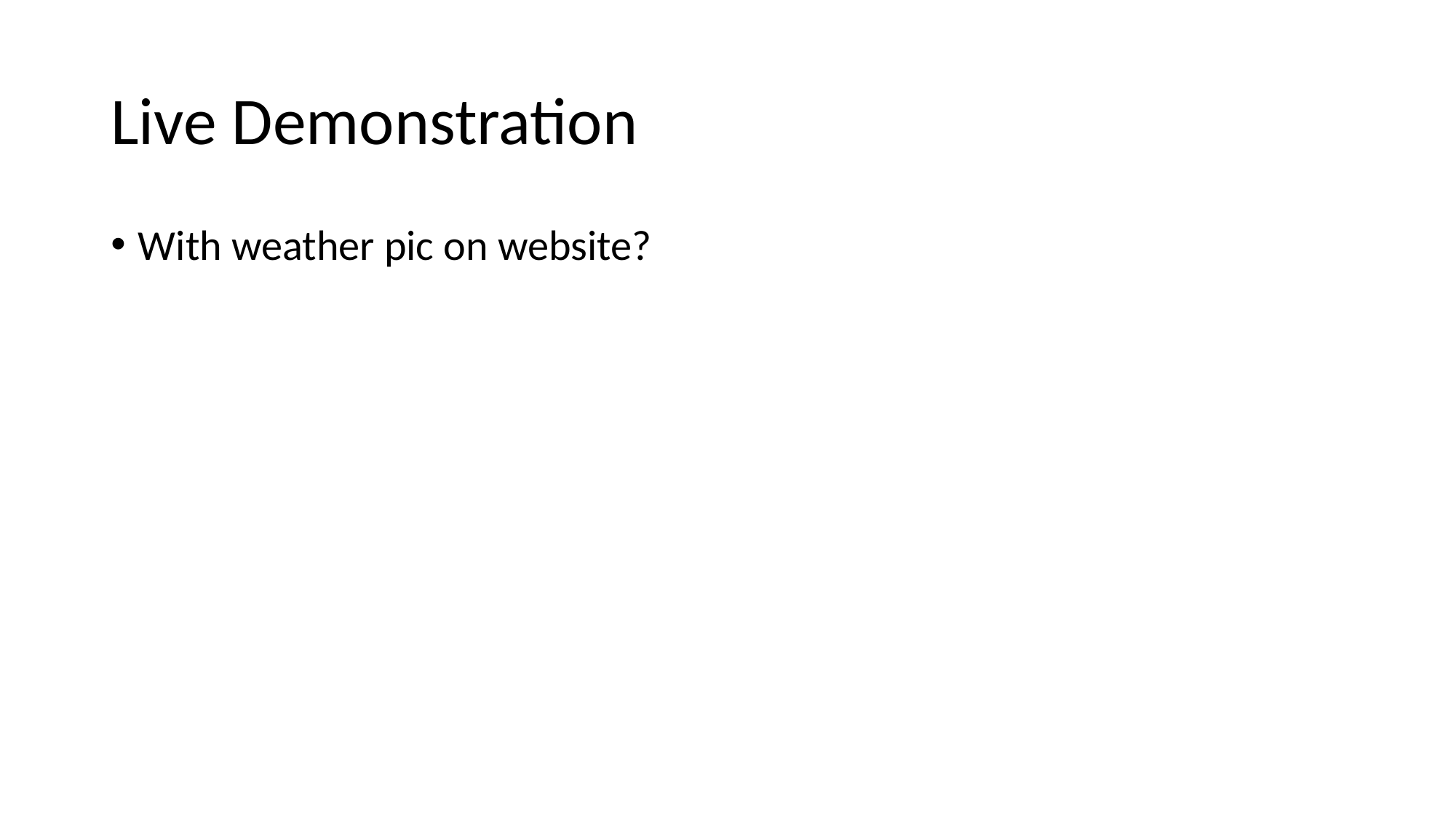

# Live Demonstration
With weather pic on website?